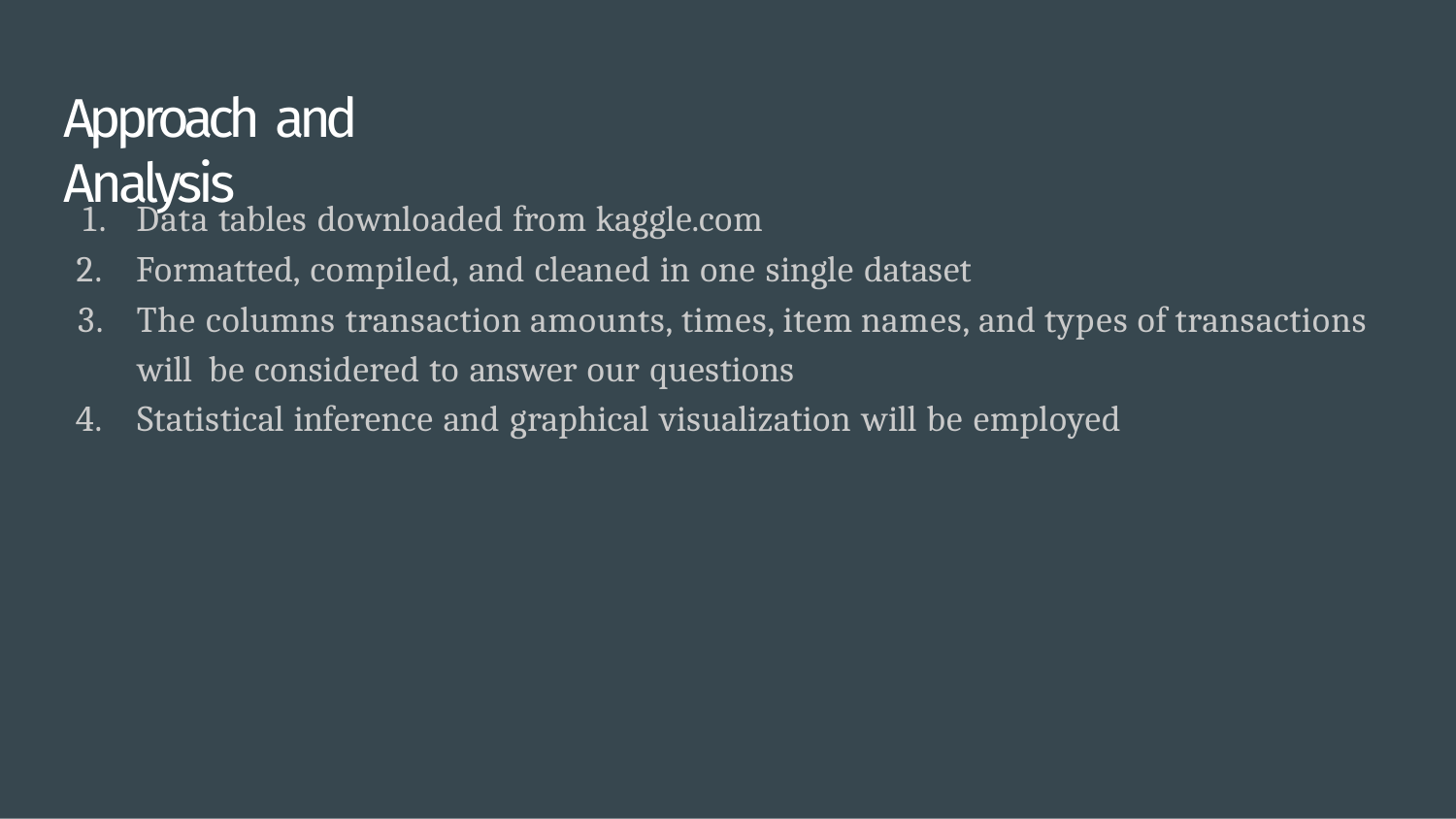

# Approach and Analysis
Data tables downloaded from kaggle.com
Formatted, compiled, and cleaned in one single dataset
The columns transaction amounts, times, item names, and types of transactions will  be considered to answer our questions
Statistical inference and graphical visualization will be employed